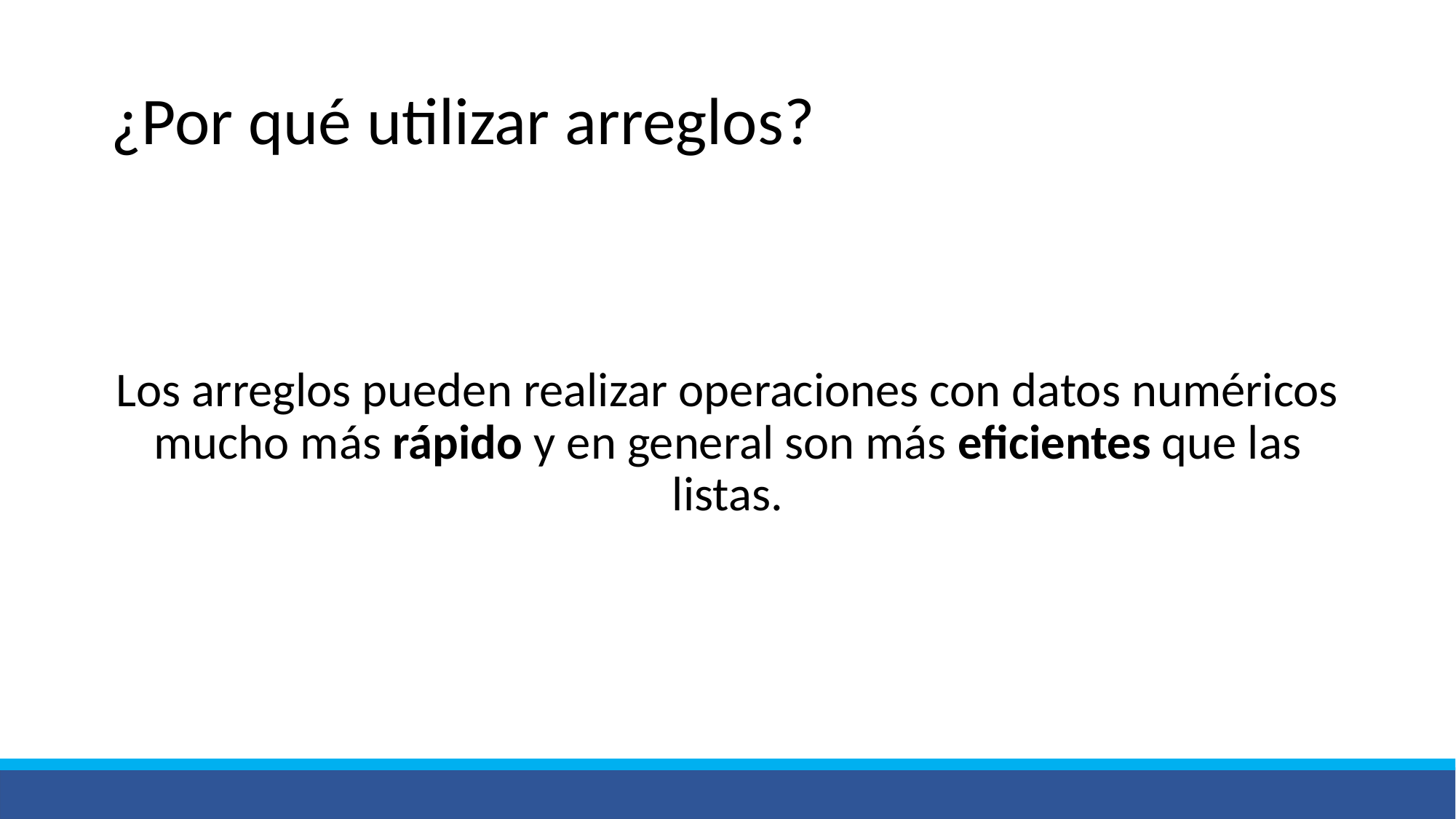

# ¿Por qué utilizar arreglos?

Los arreglos pueden realizar operaciones con datos numéricos mucho más rápido y en general son más eficientes que las listas.